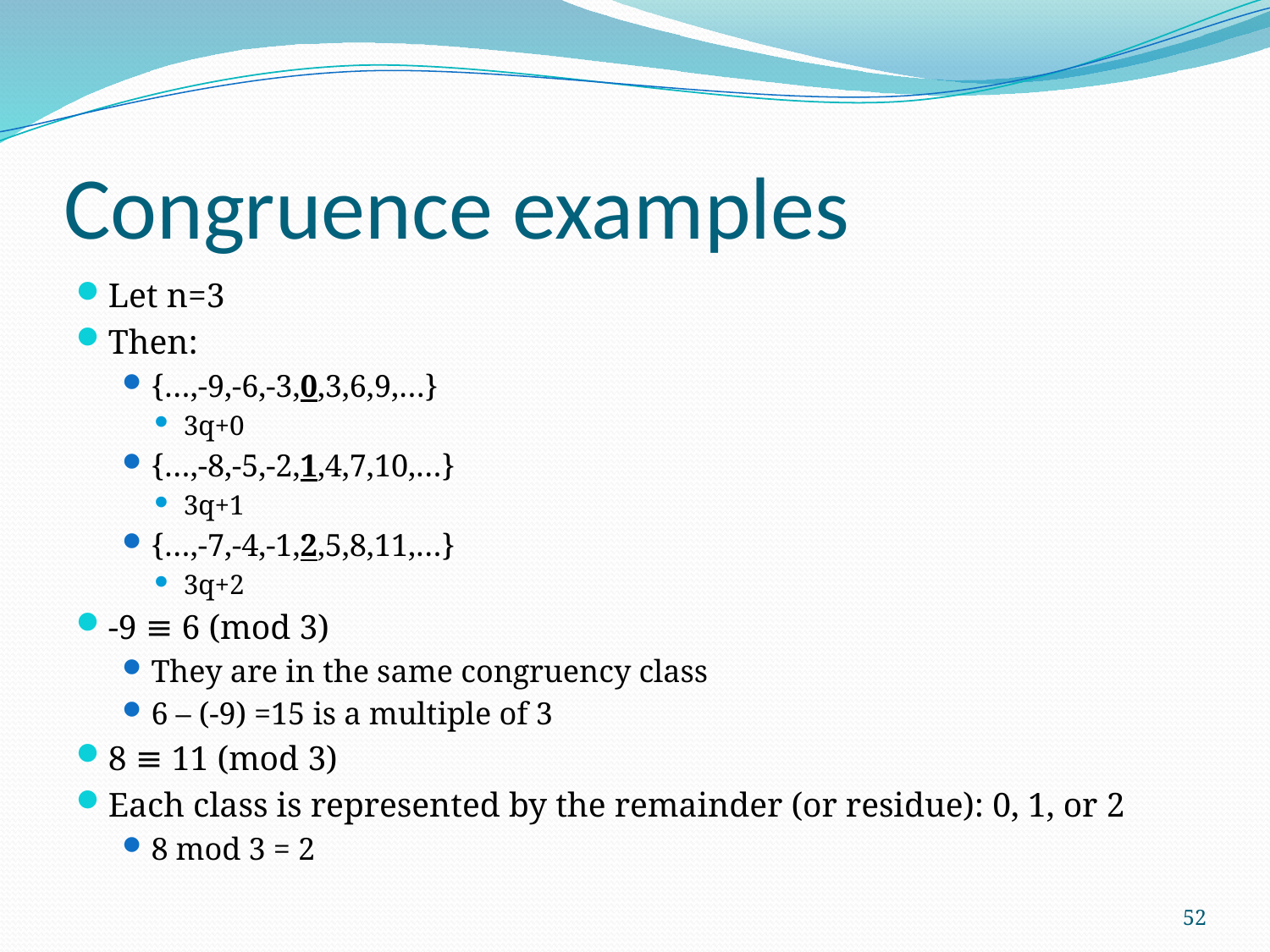

# Congruence examples
Let n=3
Then:
{…,-9,-6,-3,0,3,6,9,…}
3q+0
{…,-8,-5,-2,1,4,7,10,…}
3q+1
{…,-7,-4,-1,2,5,8,11,…}
3q+2
-9 ≡ 6 (mod 3)
They are in the same congruency class
6 – (-9) =15 is a multiple of 3
8 ≡ 11 (mod 3)
Each class is represented by the remainder (or residue): 0, 1, or 2
8 mod 3 = 2

52